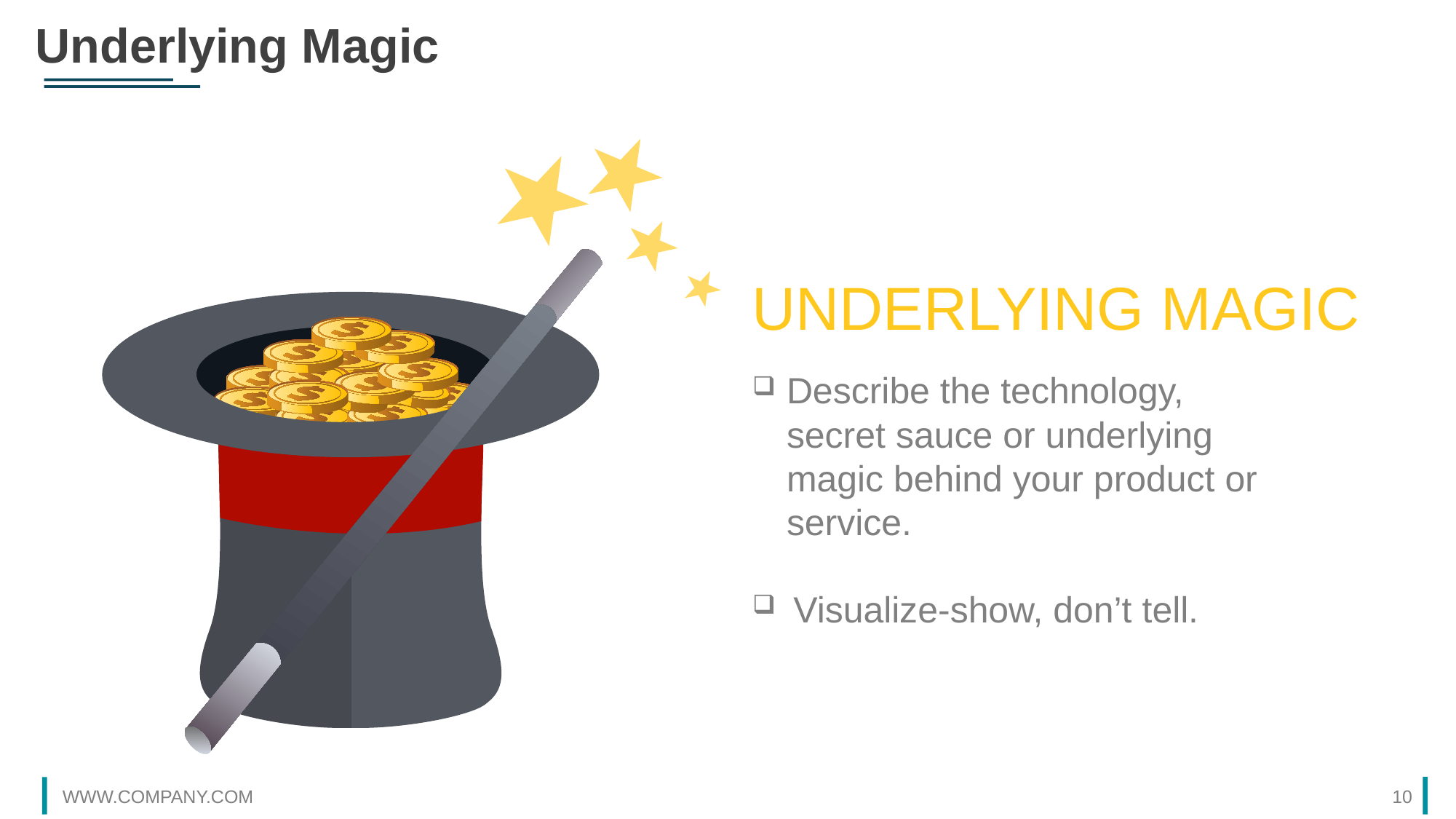

Underlying Magic

UNDERLYING MAGIC
Describe the technology, secret sauce or underlying magic behind your product or service.

Visualize-show, don’t tell.
WWW.COMPANY.COM
10